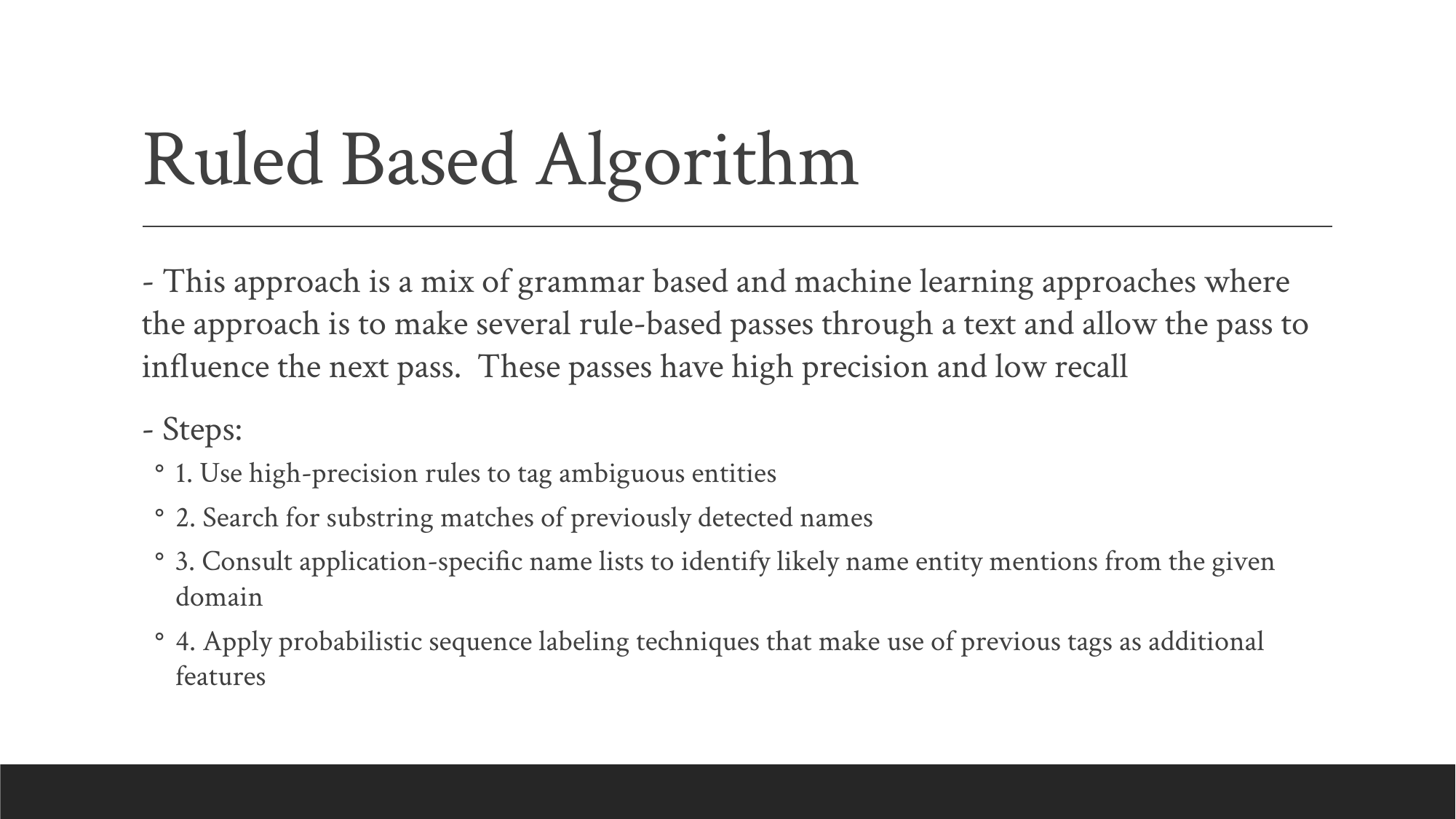

# Ruled Based Algorithm
- This approach is a mix of grammar based and machine learning approaches where the approach is to make several rule-based passes through a text and allow the pass to influence the next pass.  These passes have high precision and low recall
- Steps:
1. Use high-precision rules to tag ambiguous entities
2. Search for substring matches of previously detected names
3. Consult application-specific name lists to identify likely name entity mentions from the given domain
4. Apply probabilistic sequence labeling techniques that make use of previous tags as additional features